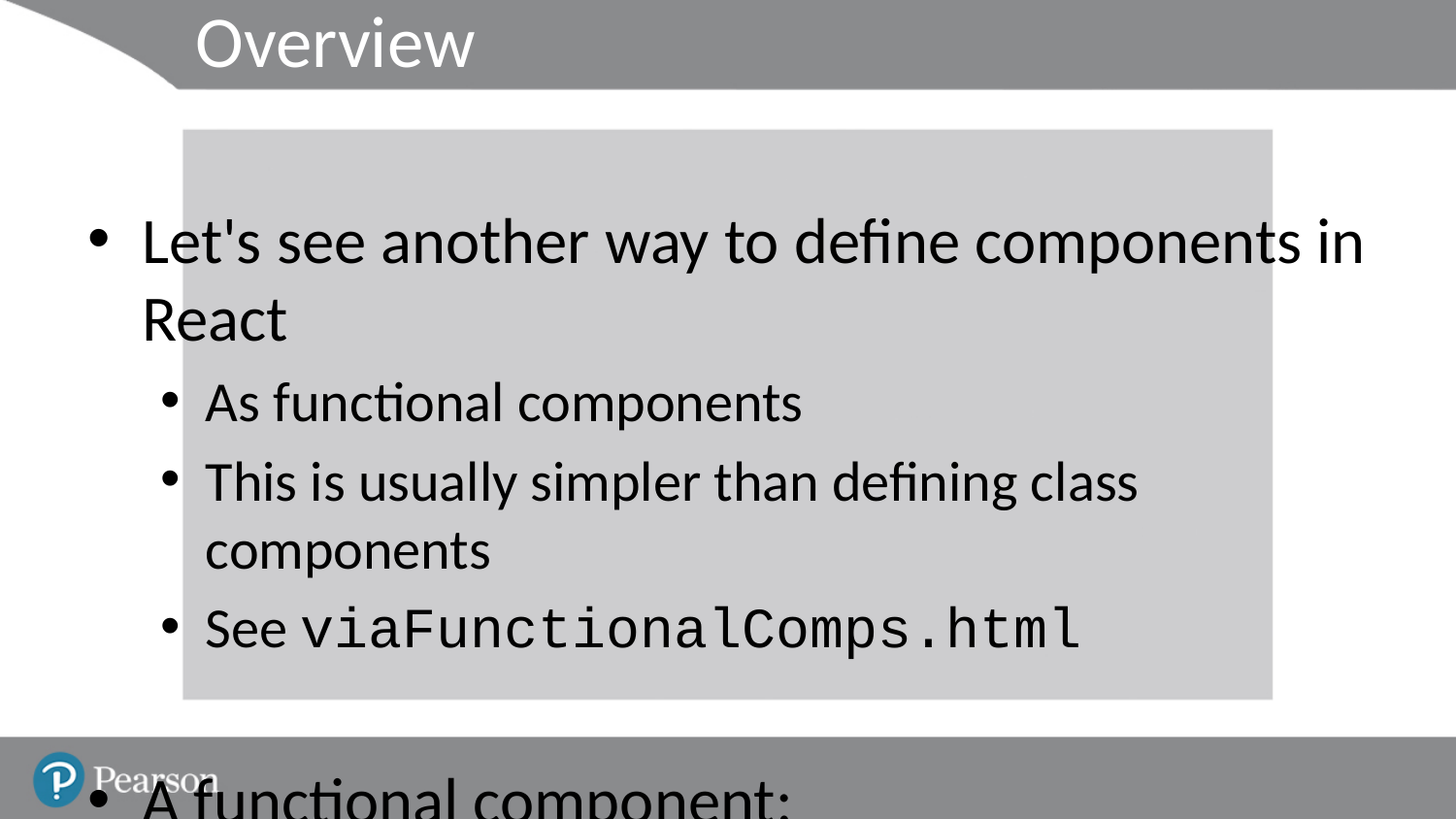

# Overview
Let's see another way to define components in React
As functional components
This is usually simpler than defining class components
See viaFunctionalComps.html

A functional component:
Is just a function (i.e. not a class)
Receives properties as params (i.e. not this.props)